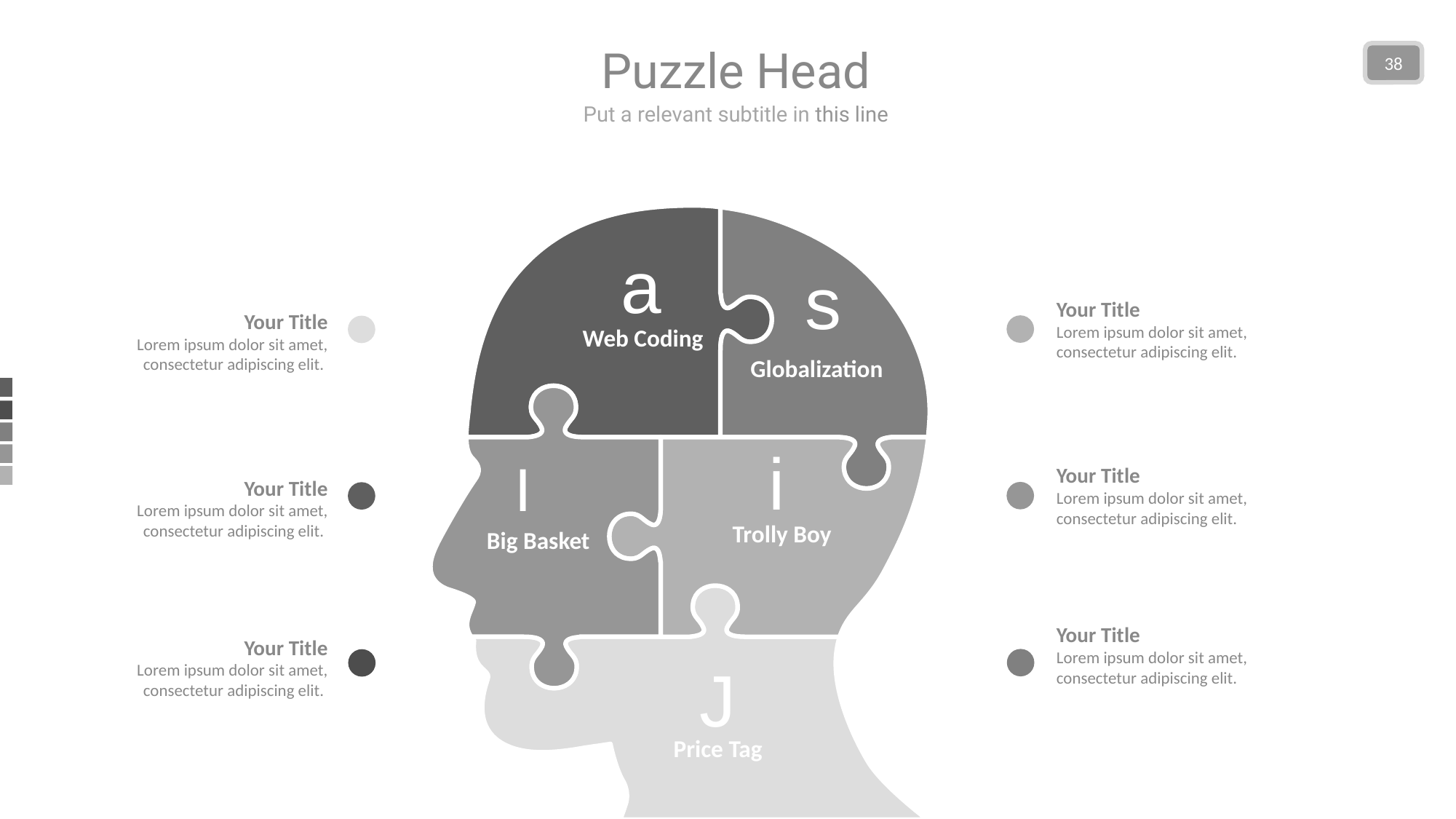

Puzzle Head
38
Put a relevant subtitle in this line

a
s
Your Title
Lorem ipsum dolor sit amet, consectetur adipiscing elit.
Your Title
Lorem ipsum dolor sit amet, consectetur adipiscing elit.
Your Title
Lorem ipsum dolor sit amet, consectetur adipiscing elit.

Your Title
Lorem ipsum dolor sit amet, consectetur adipiscing elit.
Your Title
Lorem ipsum dolor sit amet, consectetur adipiscing elit.
Your Title
Lorem ipsum dolor sit amet, consectetur adipiscing elit.

Web Coding
Globalization

i
I
Trolly Boy
Big Basket
J
Price Tag